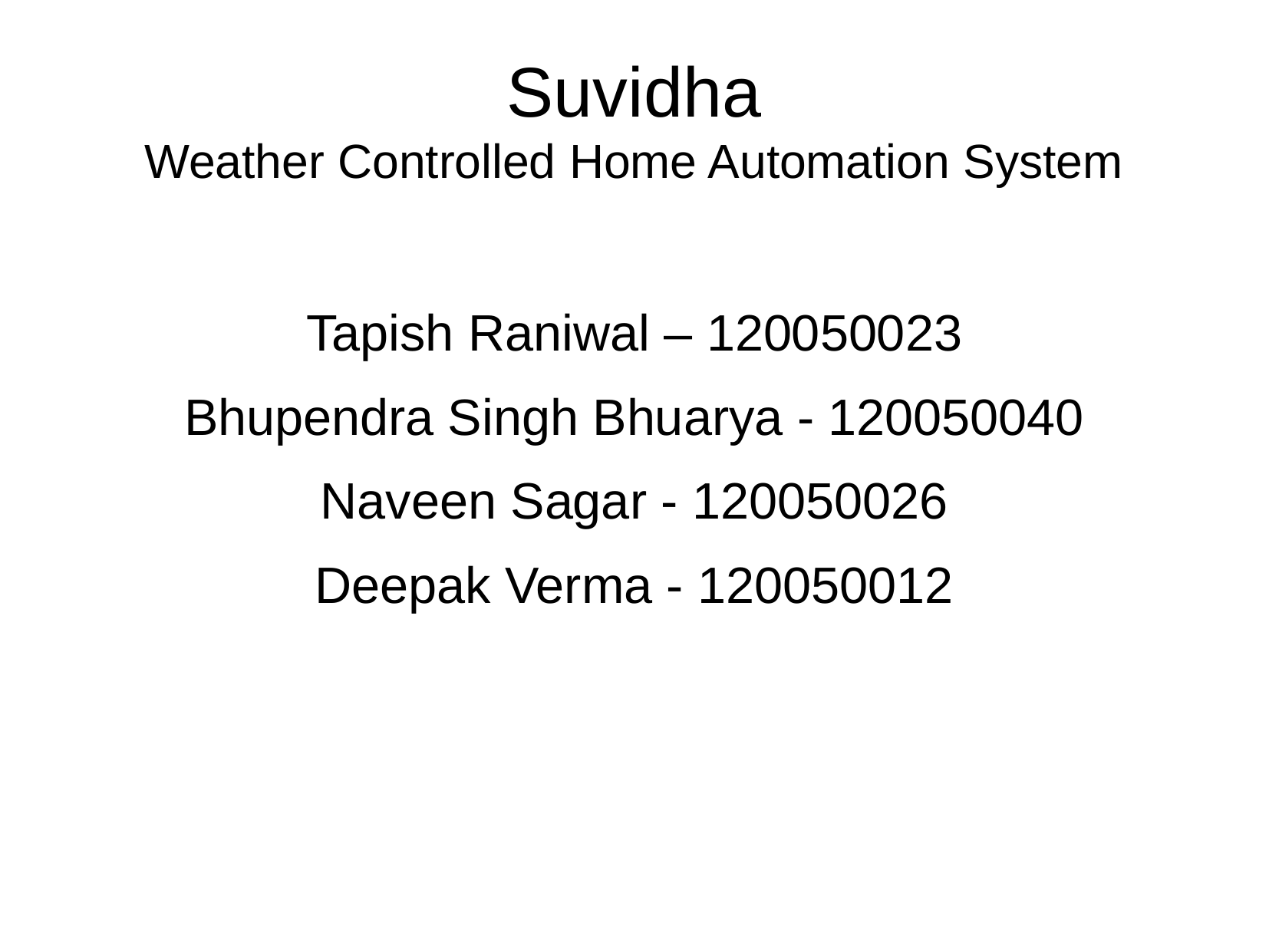

Suvidha
Weather Controlled Home Automation System
Tapish Raniwal – 120050023
Bhupendra Singh Bhuarya - 120050040
Naveen Sagar - 120050026
Deepak Verma - 120050012